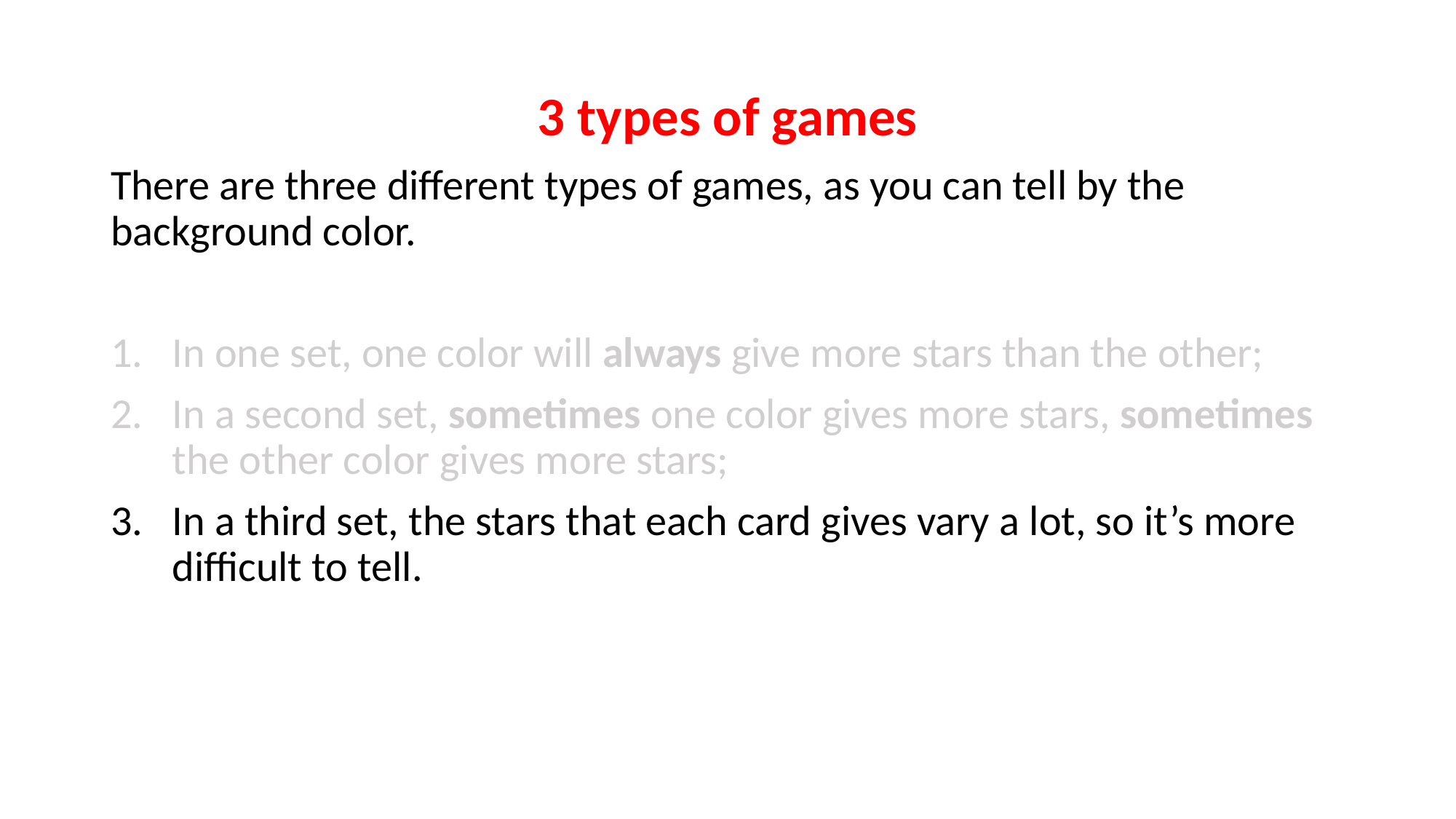

3 types of games
There are three different types of games, as you can tell by the background color.

In one set, one color will always give more stars than the other;
In a second set, sometimes one color gives more stars, sometimes the other color gives more stars;
In a third set, the stars that each card gives vary a lot, so it’s more difficult to tell.